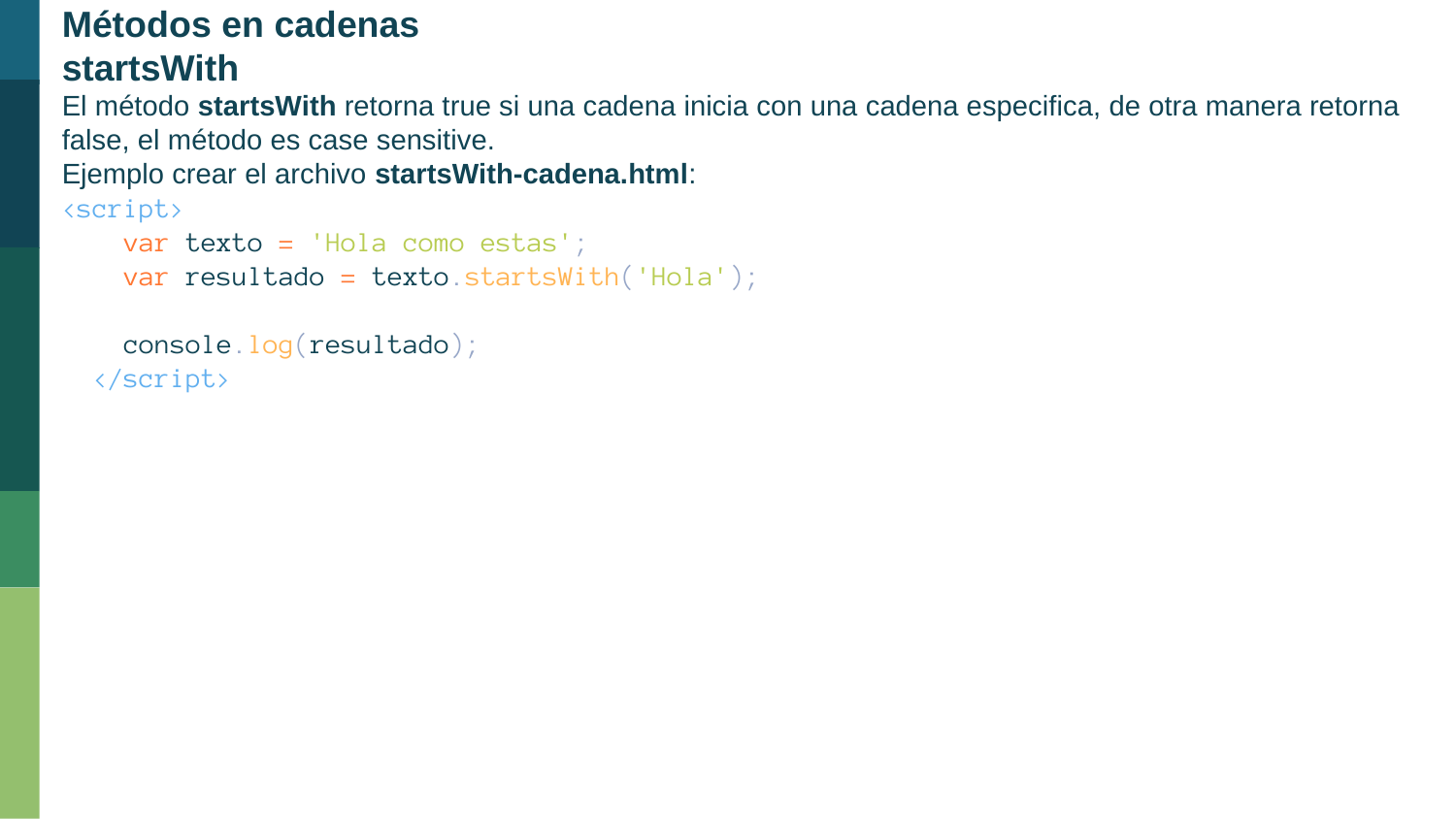

Métodos en cadenas
startsWith
El método startsWith retorna true si una cadena inicia con una cadena especifica, de otra manera retorna false, el método es case sensitive.
Ejemplo crear el archivo startsWith-cadena.html:
<script>
    var texto = 'Hola como estas';
    var resultado = texto.startsWith('Hola');
    console.log(resultado);
  </script>